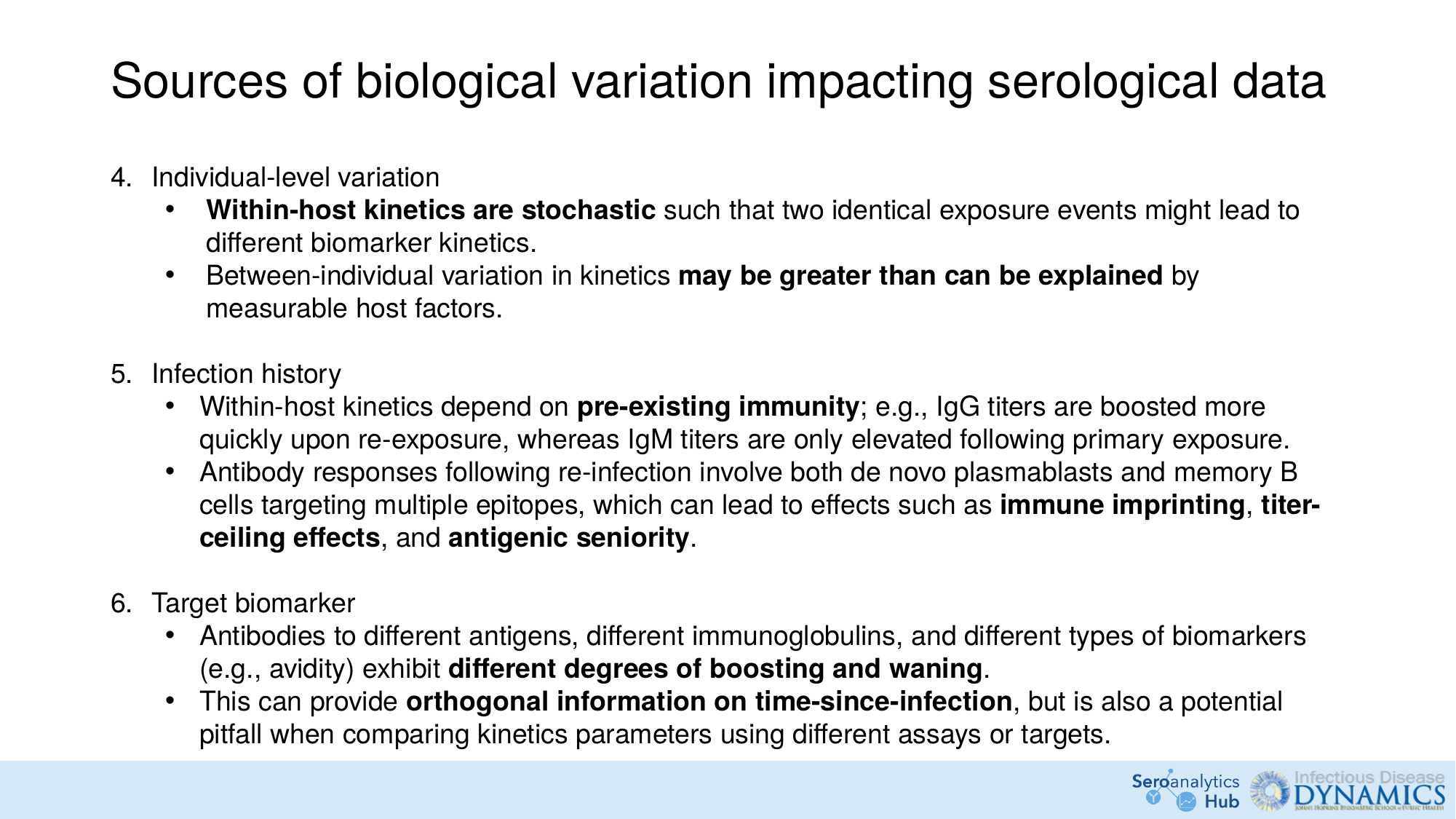

# Sources of biological variation impacting serological data
Individual-level variation
Within-host kinetics are stochastic such that two identical exposure events might lead to different biomarker kinetics.
Between-individual variation in kinetics may be greater than can be explained by measurable host factors.

Infection history
Within-host kinetics depend on pre-existing immunity; e.g., IgG titers are boosted more quickly upon re-exposure, whereas IgM titers are only elevated following primary exposure.
Antibody responses following re-infection involve both de novo plasmablasts and memory B cells targeting multiple epitopes, which can lead to effects such as immune imprinting, titer-ceiling effects, and antigenic seniority.

Target biomarker
Antibodies to different antigens, different immunoglobulins, and different types of biomarkers (e.g., avidity) exhibit different degrees of boosting and waning.
This can provide orthogonal information on time-since-infection, but is also a potential pitfall when comparing kinetics parameters using different assays or targets.